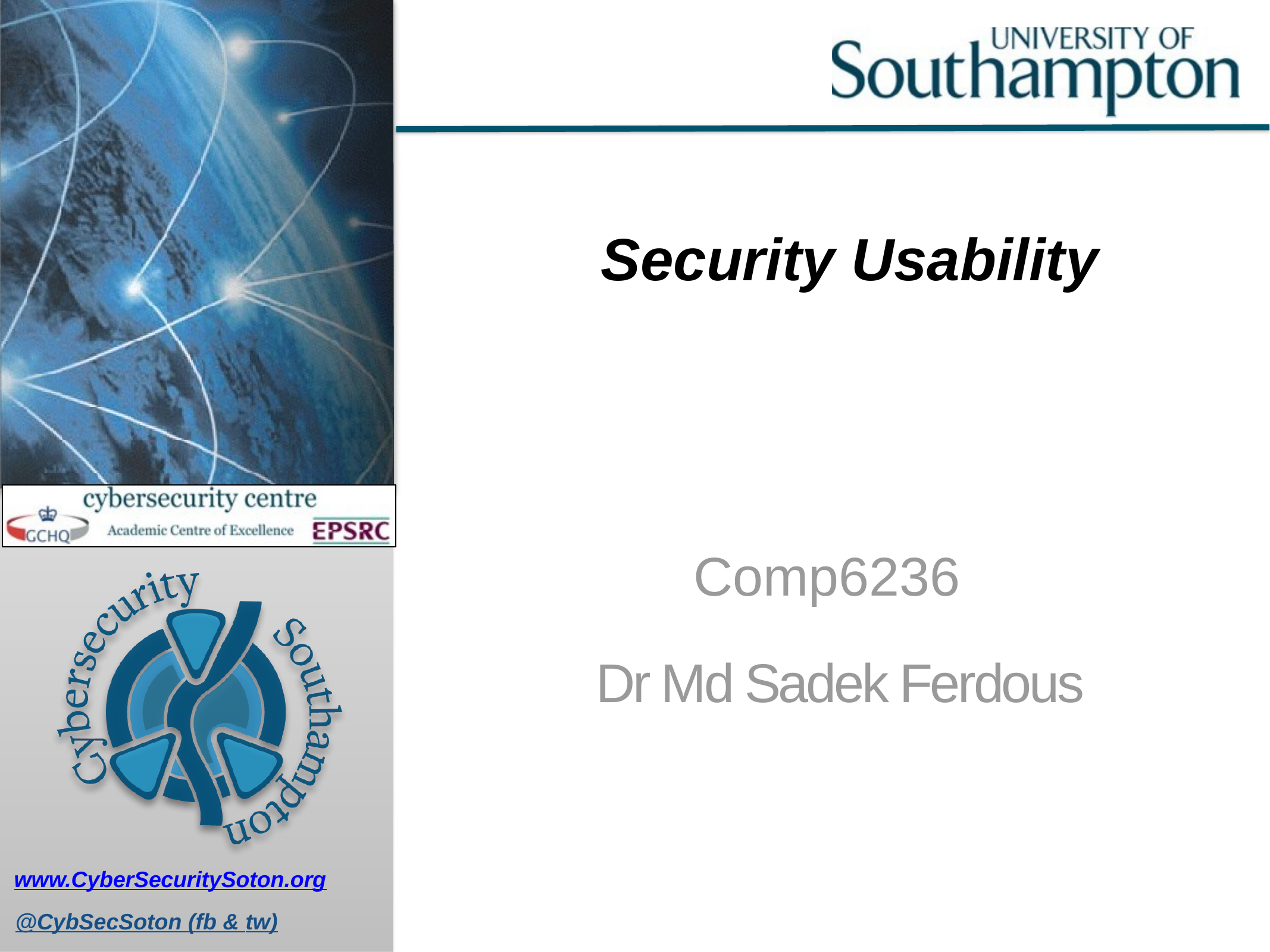

# Security Usability

Comp6236

Dr Md Sadek Ferdous
www.CyberSecuritySoton.org
@CybSecSoton (fb & tw)